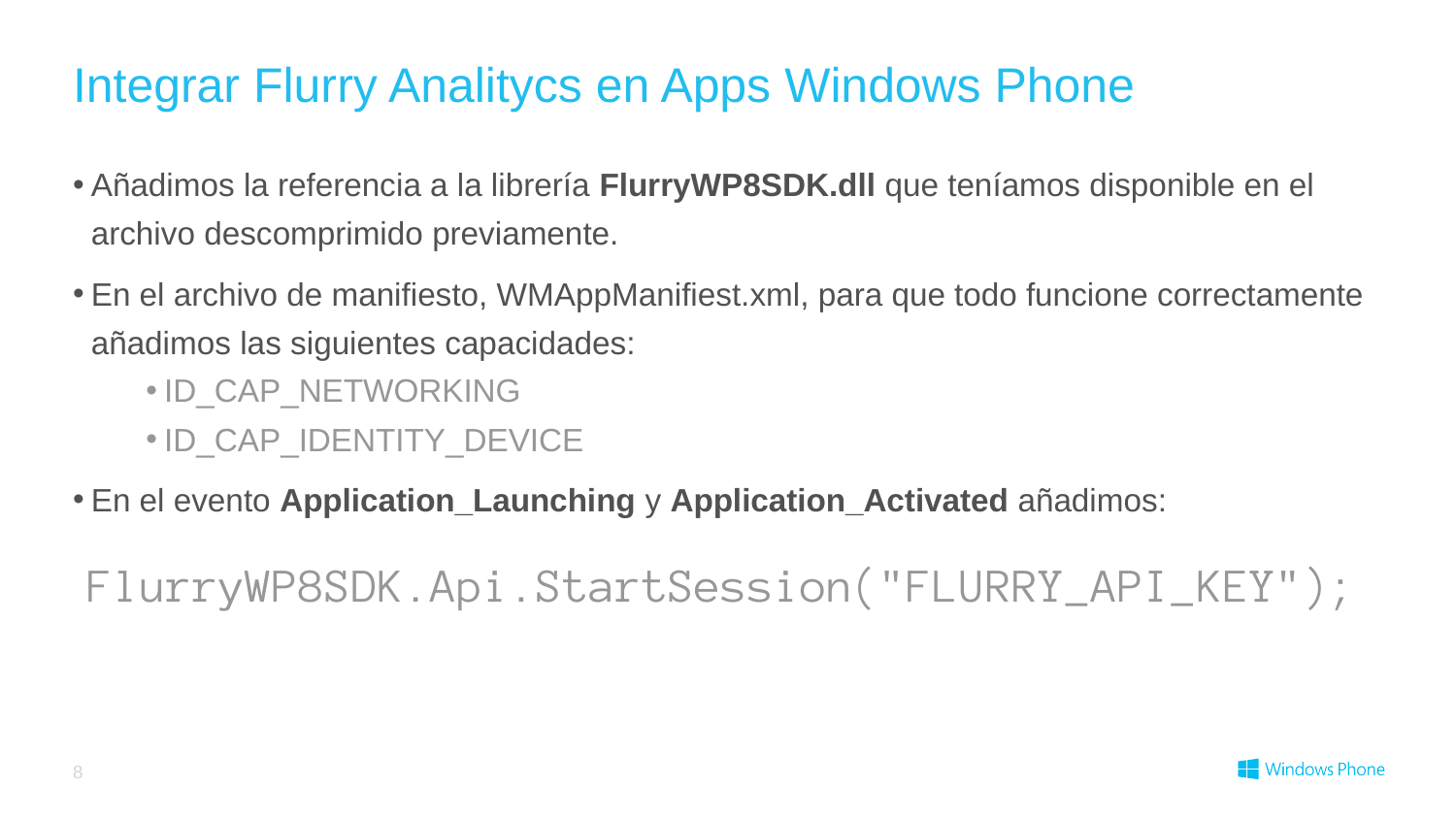

# Integrar Flurry Analitycs en Apps Windows Phone

Añadimos la referencia a la librería FlurryWP8SDK.dll que teníamos disponible en el archivo descomprimido previamente.
En el archivo de manifiesto, WMAppManifiest.xml, para que todo funcione correctamente añadimos las siguientes capacidades:
ID_CAP_NETWORKING
ID_CAP_IDENTITY_DEVICE
En el evento Application_Launching y Application_Activated añadimos:
FlurryWP8SDK.Api.StartSession("FLURRY_API_KEY");
8